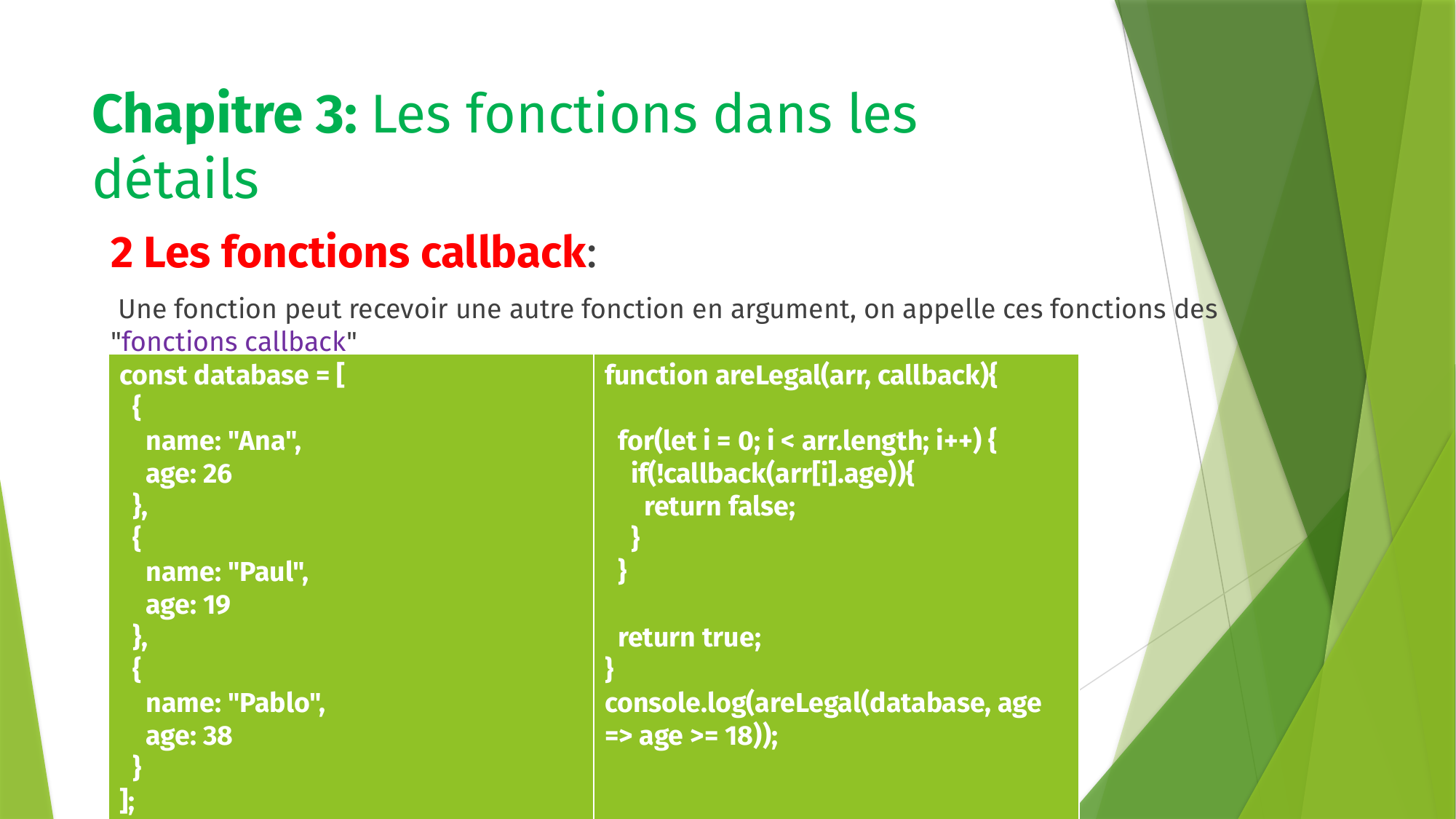

# Chapitre 3: Les fonctions dans les détails
2 Les fonctions callback:
 Une fonction peut recevoir une autre fonction en argument, on appelle ces fonctions des "fonctions callback"

| const database = [ { name: "Ana", age: 26 }, { name: "Paul", age: 19 }, { name: "Pablo", age: 38 } ]; | function areLegal(arr, callback){ for(let i = 0; i < arr.length; i++) { if(!callback(arr[i].age)){ return false; } } return true; } console.log(areLegal(database, age => age >= 18)); |
| --- | --- |